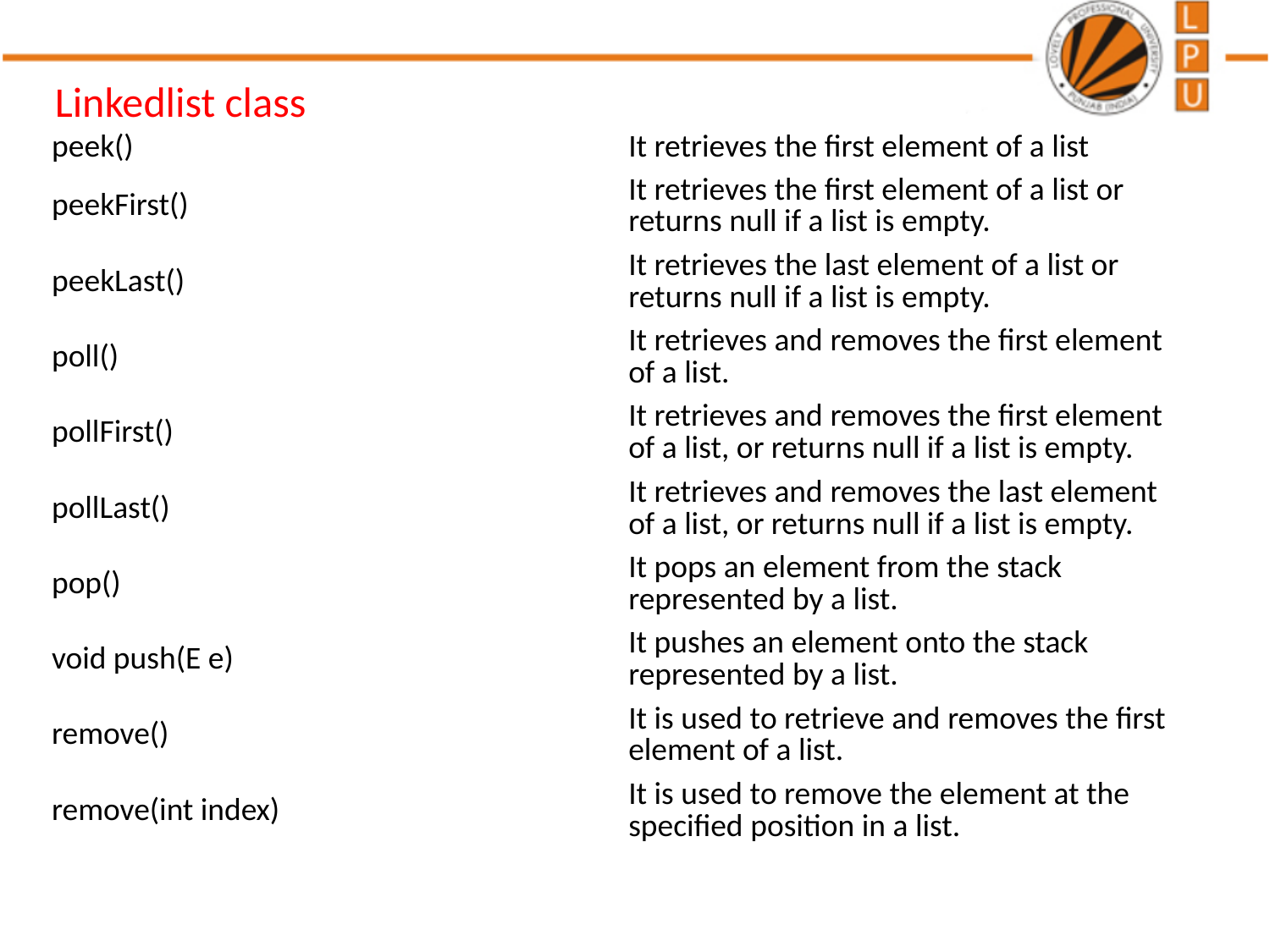

Linkedlist class
| peek() | It retrieves the first element of a list |
| --- | --- |
| peekFirst() | It retrieves the first element of a list or returns null if a list is empty. |
| peekLast() | It retrieves the last element of a list or returns null if a list is empty. |
| poll() | It retrieves and removes the first element of a list. |
| pollFirst() | It retrieves and removes the first element of a list, or returns null if a list is empty. |
| pollLast() | It retrieves and removes the last element of a list, or returns null if a list is empty. |
| pop() | It pops an element from the stack represented by a list. |
| void push(E e) | It pushes an element onto the stack represented by a list. |
| remove() | It is used to retrieve and removes the first element of a list. |
| remove(int index) | It is used to remove the element at the specified position in a list. |